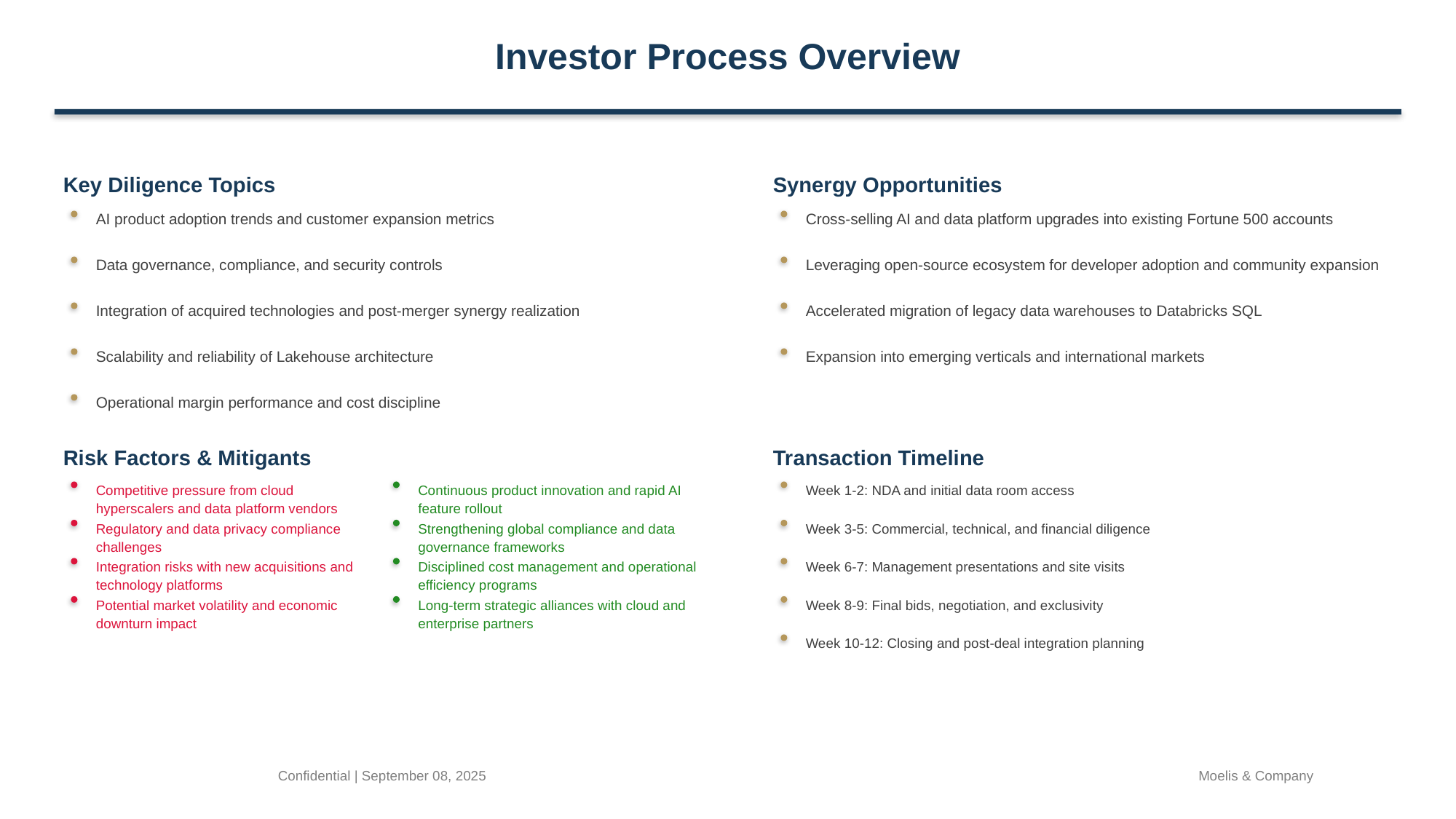

Investor Process Overview

Key Diligence Topics
Synergy Opportunities
AI product adoption trends and customer expansion metrics
Cross-selling AI and data platform upgrades into existing Fortune 500 accounts

Data governance, compliance, and security controls
Leveraging open-source ecosystem for developer adoption and community expansion

Integration of acquired technologies and post-merger synergy realization
Accelerated migration of legacy data warehouses to Databricks SQL

Scalability and reliability of Lakehouse architecture
Expansion into emerging verticals and international markets

Operational margin performance and cost discipline

Risk Factors & Mitigants
Transaction Timeline
Competitive pressure from cloud hyperscalers and data platform vendors
Continuous product innovation and rapid AI feature rollout
Week 1-2: NDA and initial data room access

Regulatory and data privacy compliance challenges
Strengthening global compliance and data governance frameworks
Week 3-5: Commercial, technical, and financial diligence

Integration risks with new acquisitions and technology platforms
Disciplined cost management and operational efficiency programs
Week 6-7: Management presentations and site visits

Potential market volatility and economic downturn impact
Long-term strategic alliances with cloud and enterprise partners
Week 8-9: Final bids, negotiation, and exclusivity

Week 10-12: Closing and post-deal integration planning

Confidential | September 08, 2025
Moelis & Company